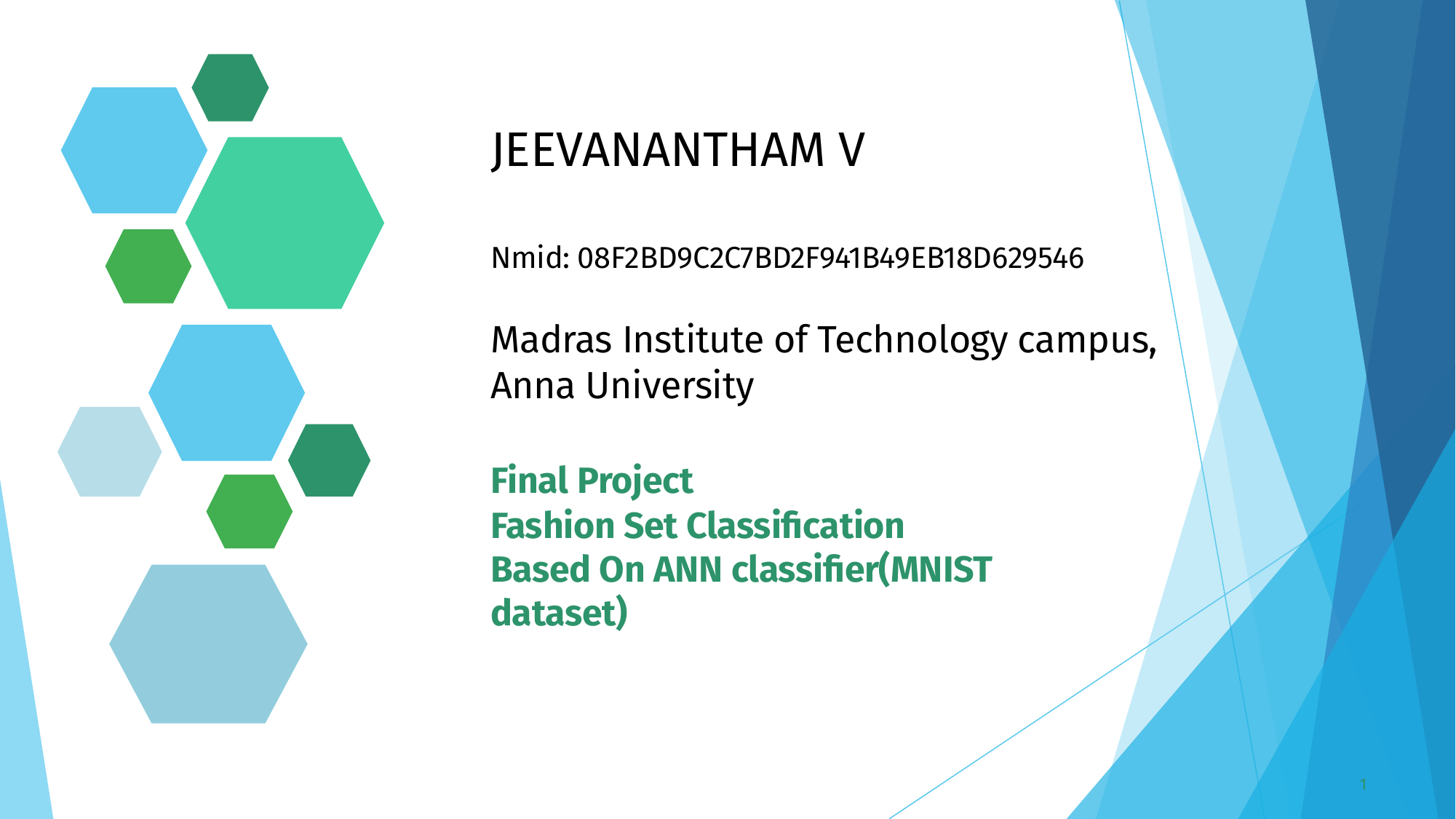

JEEVANANTHAM V

Nmid: 08F2BD9C2C7BD2F941B49EB18D629546

Madras Institute of Technology campus, Anna University

Final Project
Fashion Set Classification Based On ANN classifier(MNIST dataset)

1